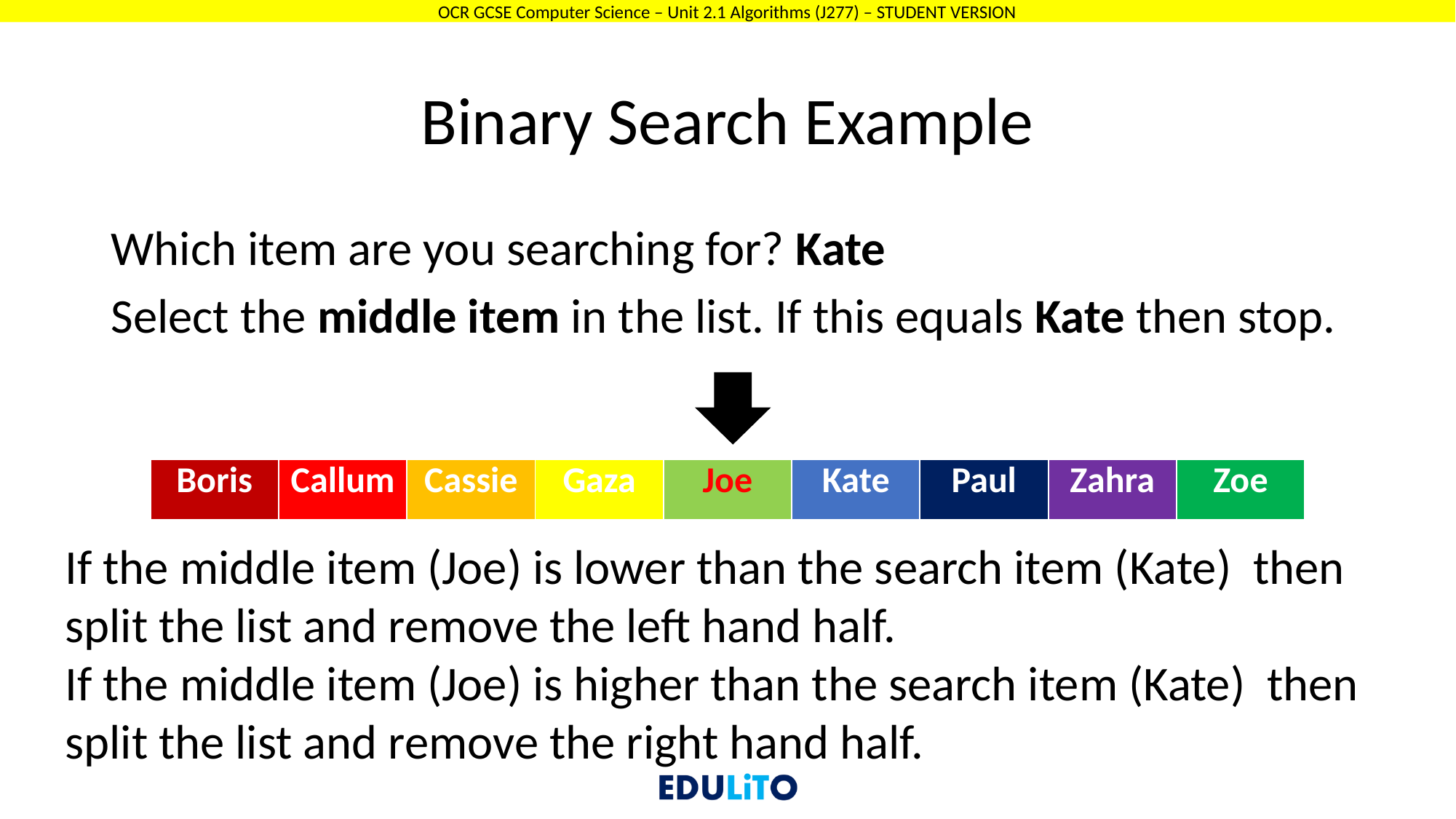

# Binary Search Example
Which item are you searching for? Kate
Select the middle item in the list. If this equals Kate then stop.

| Boris | Callum | Cassie | Gaza | Joe | Kate | Paul | Zahra | Zoe |
| --- | --- | --- | --- | --- | --- | --- | --- | --- |
If the middle item (Joe) is lower than the search item (Kate)  then split the list and remove the left hand half.
If the middle item (Joe) is higher than the search item (Kate)  then split the list and remove the right hand half.